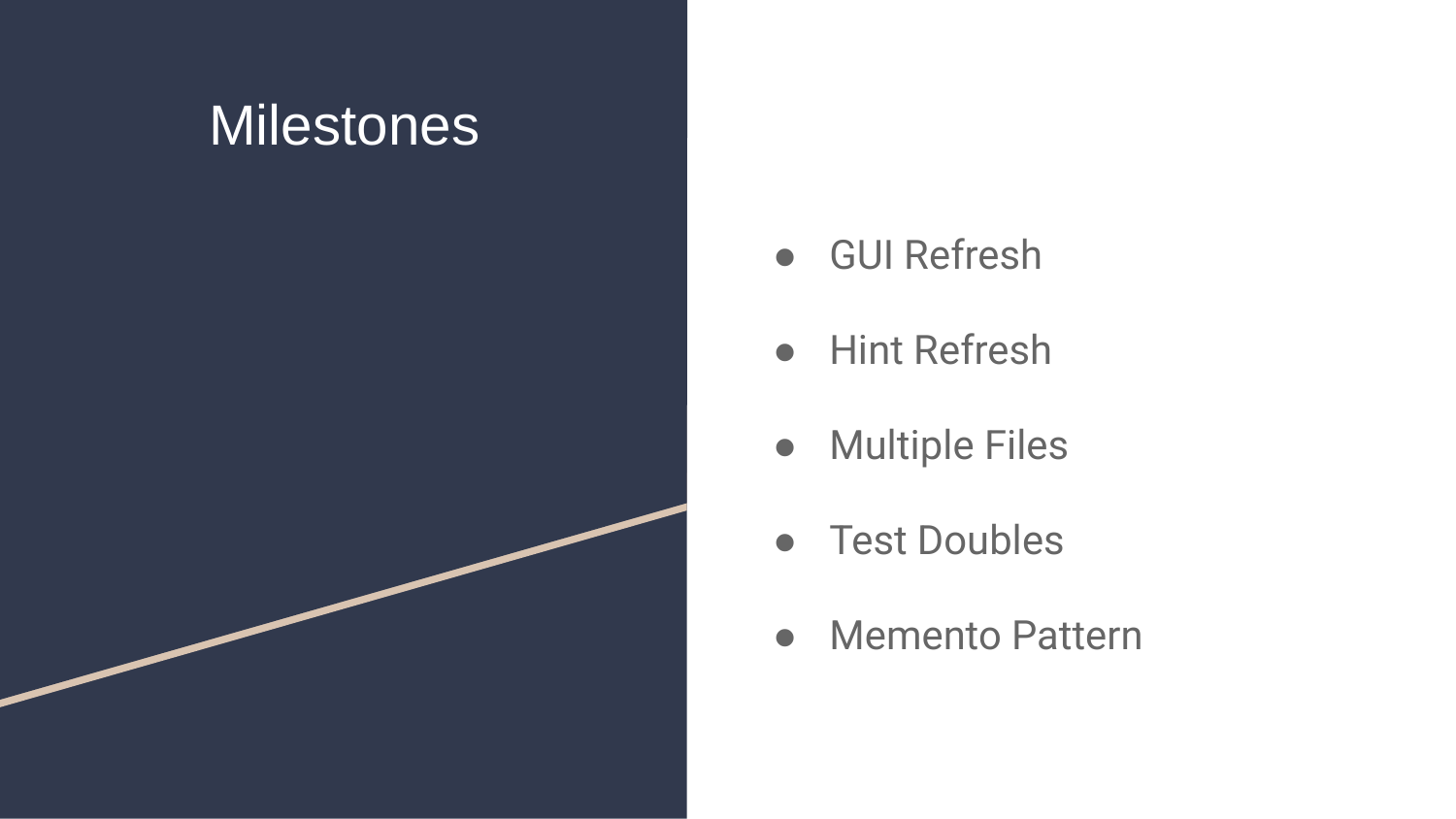

# Milestones
GUI Refresh
Hint Refresh
Multiple Files
Test Doubles
Memento Pattern